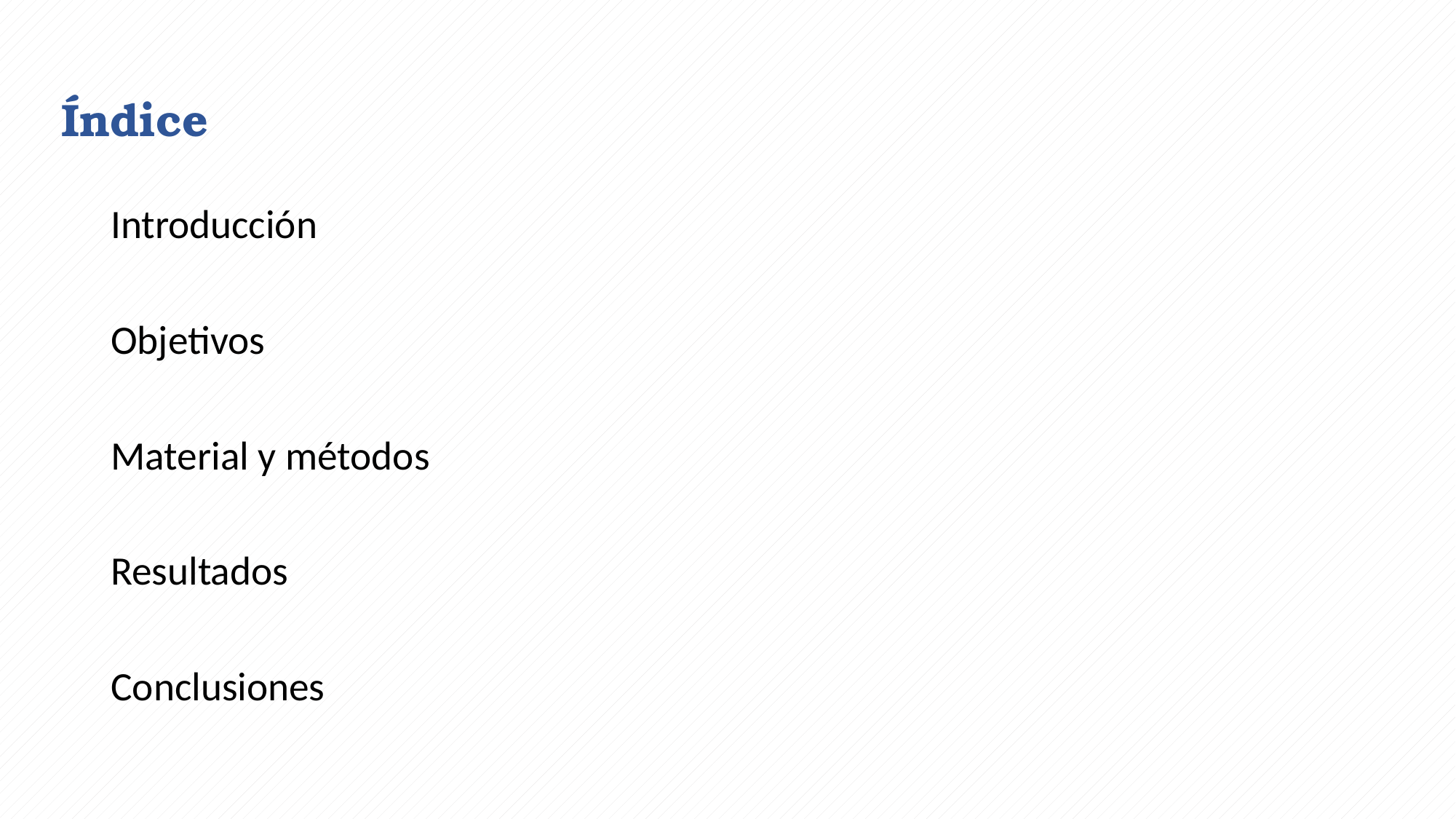

Índice
Introducción

Objetivos

Material y métodos

Resultados

Conclusiones